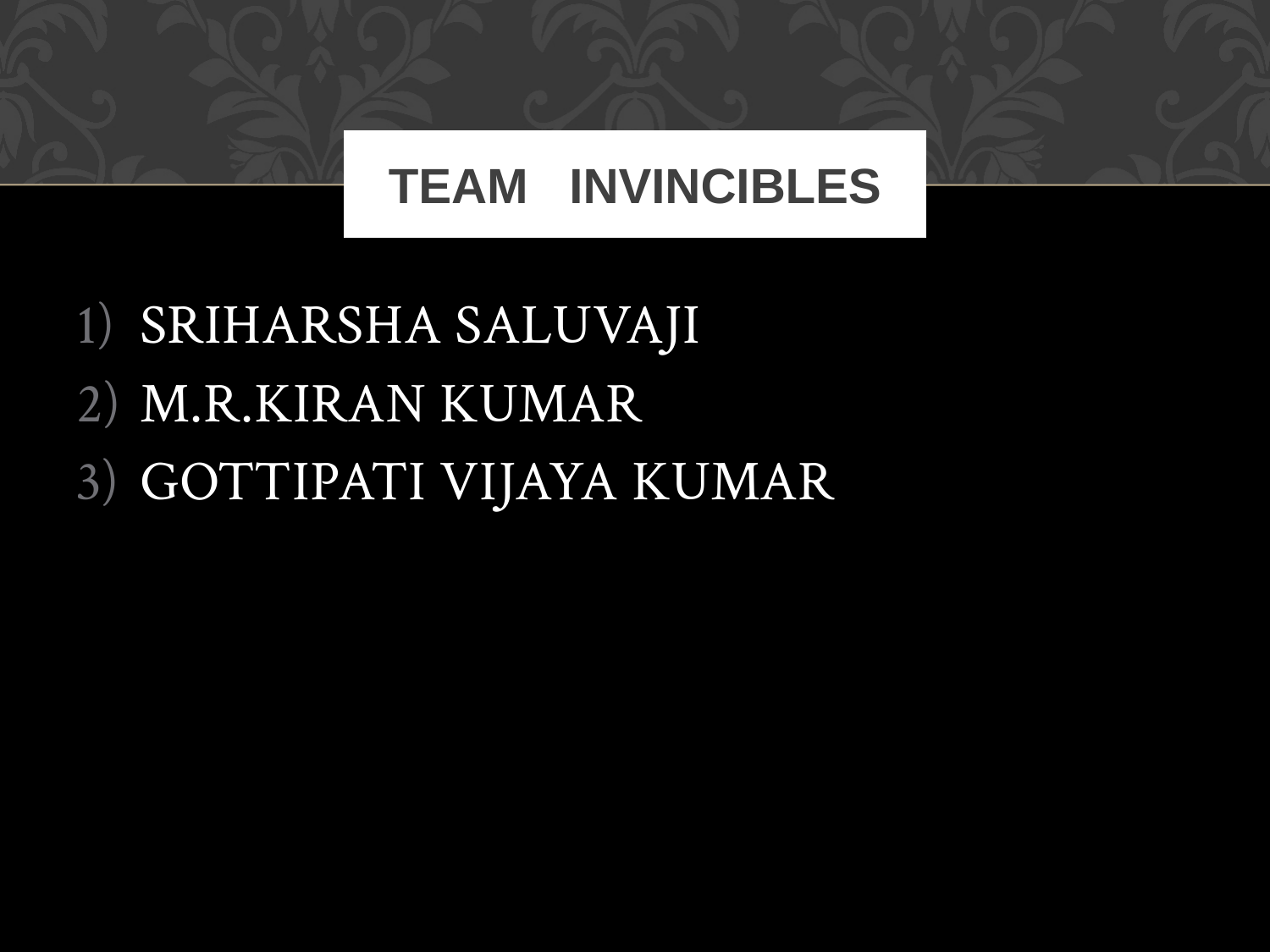

# Team   invincibles
SRIHARSHA SALUVAJI
M.R.KIRAN KUMAR
GOTTIPATI VIJAYA KUMAR